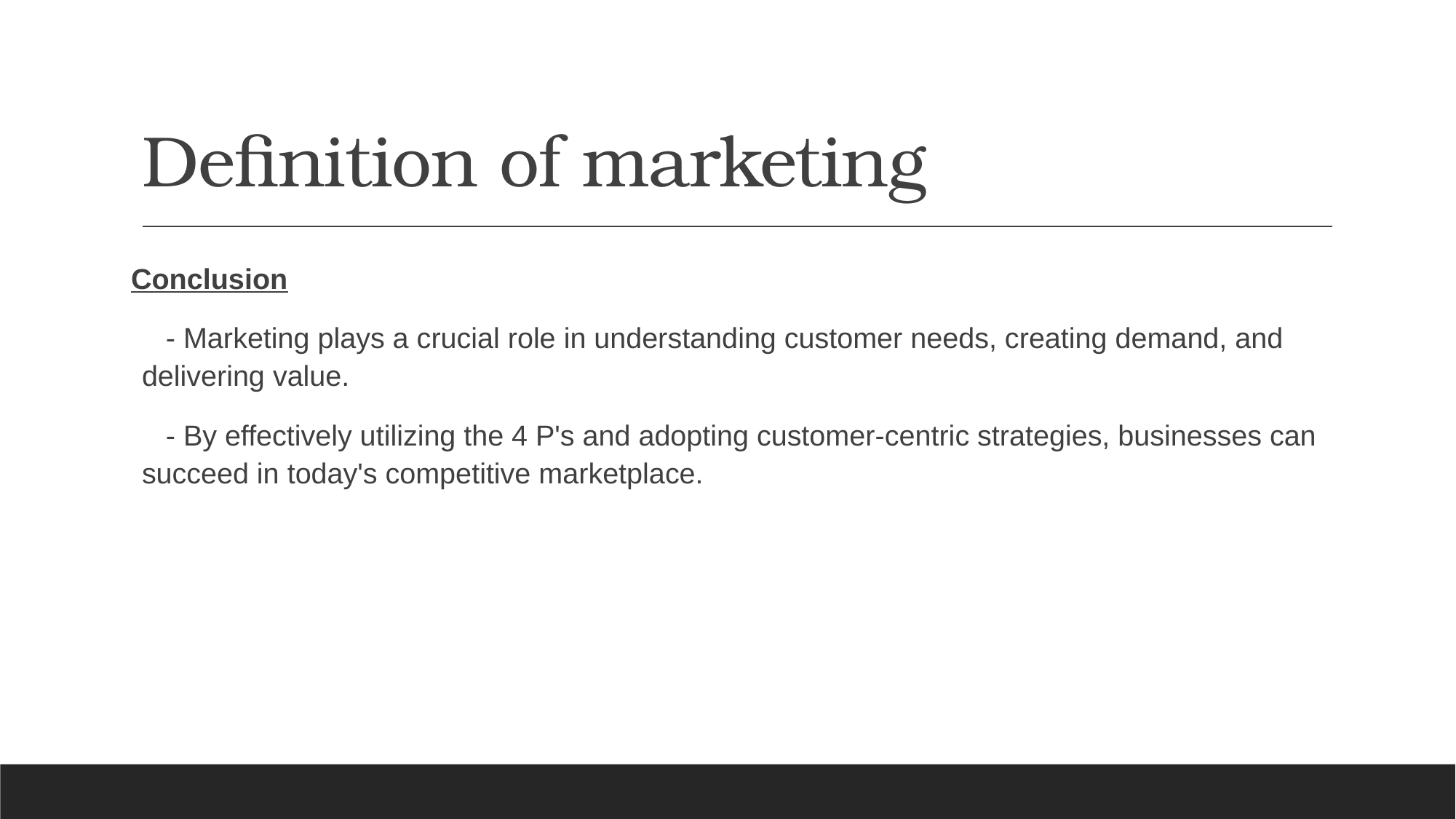

# Definition of marketing
Conclusion
   - Marketing plays a crucial role in understanding customer needs, creating demand, and delivering value.
   - By effectively utilizing the 4 P's and adopting customer-centric strategies, businesses can succeed in today's competitive marketplace.